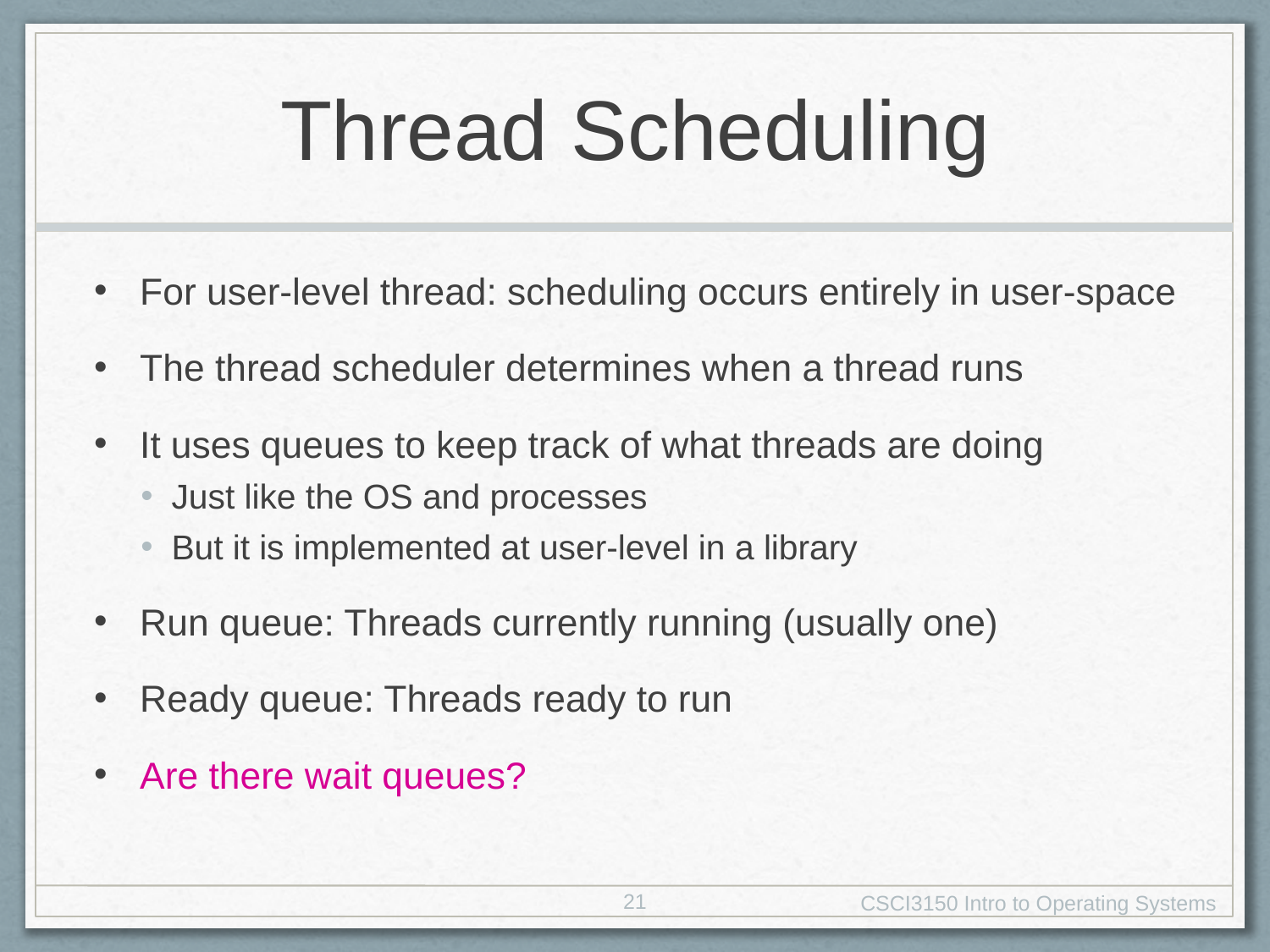

# Thread Scheduling
For user-level thread: scheduling occurs entirely in user-space
The thread scheduler determines when a thread runs
It uses queues to keep track of what threads are doing
Just like the OS and processes
But it is implemented at user-level in a library
Run queue: Threads currently running (usually one)
Ready queue: Threads ready to run
Are there wait queues?

21
CSCI3150 Intro to Operating Systems